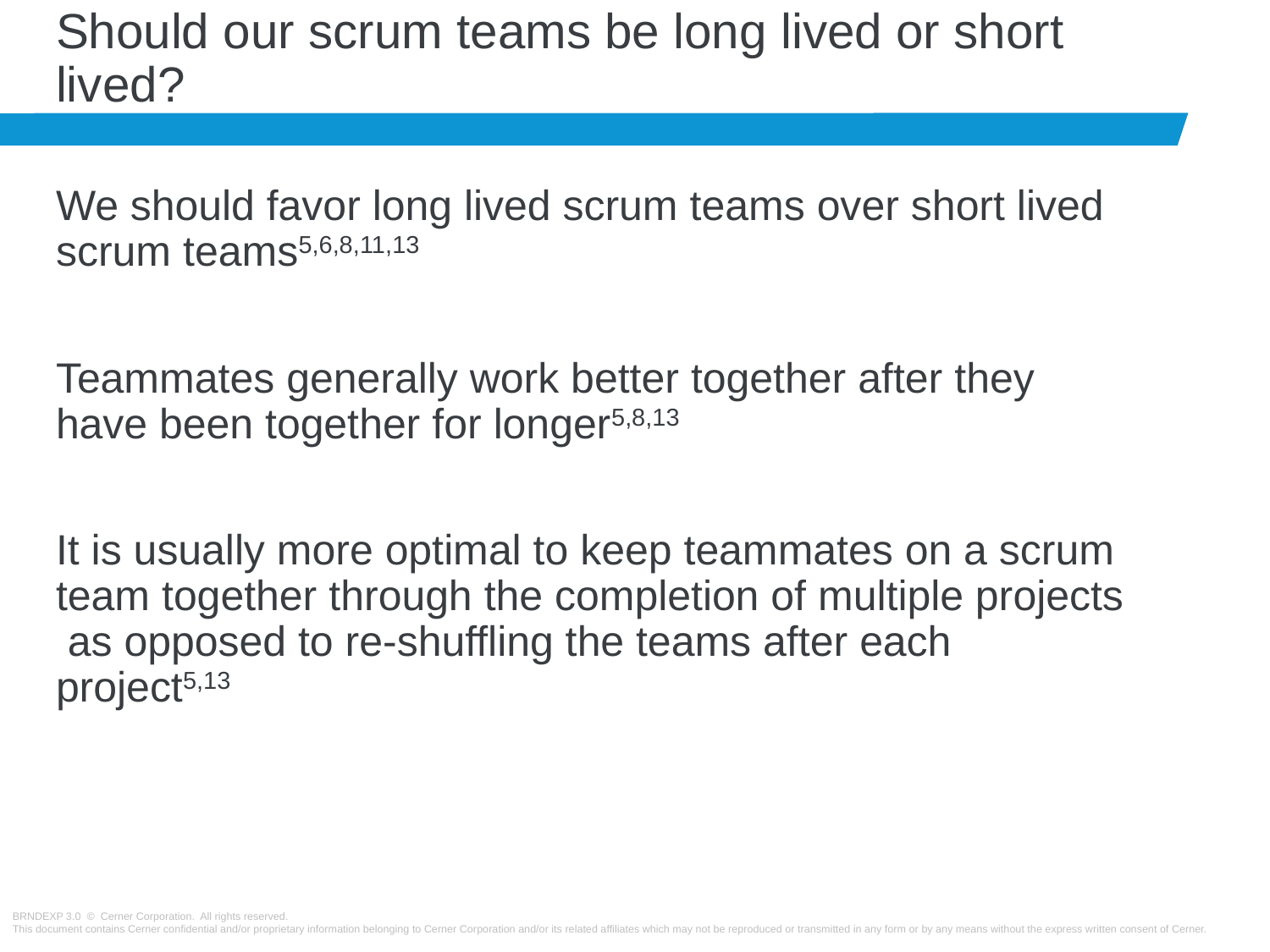

# Should our scrum teams be long lived or short lived?
We should favor long lived scrum teams over short lived scrum teams5,6,8,11,13

Teammates generally work better together after they have been together for longer5,8,13

It is usually more optimal to keep teammates on a scrum team together through the completion of multiple projects  as opposed to re-shuffling the teams after each project5,13